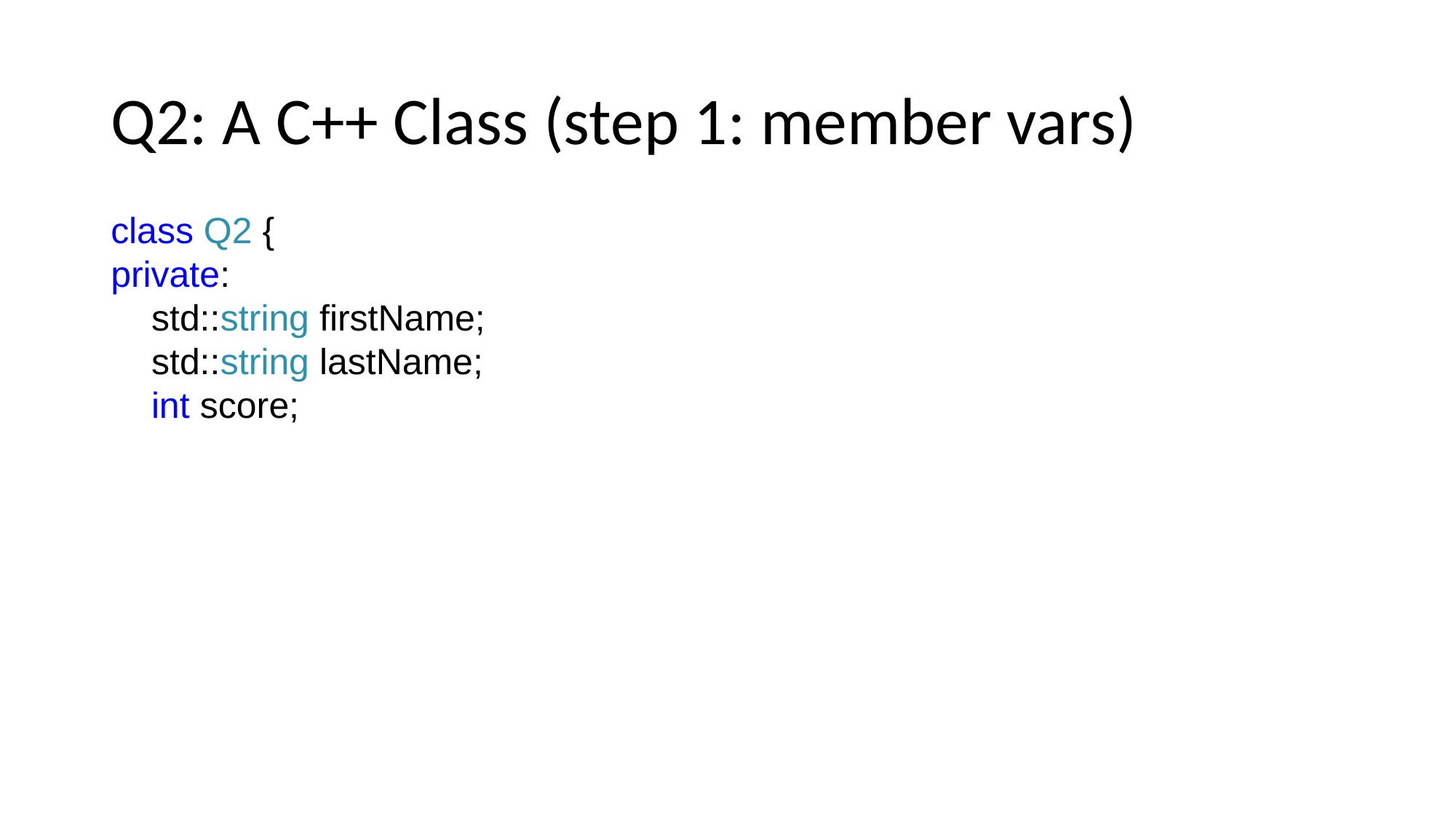

# Q2: A C++ Class (step 1: member vars)
class Q2 {
private:
    std::string firstName;
    std::string lastName;
    int score;